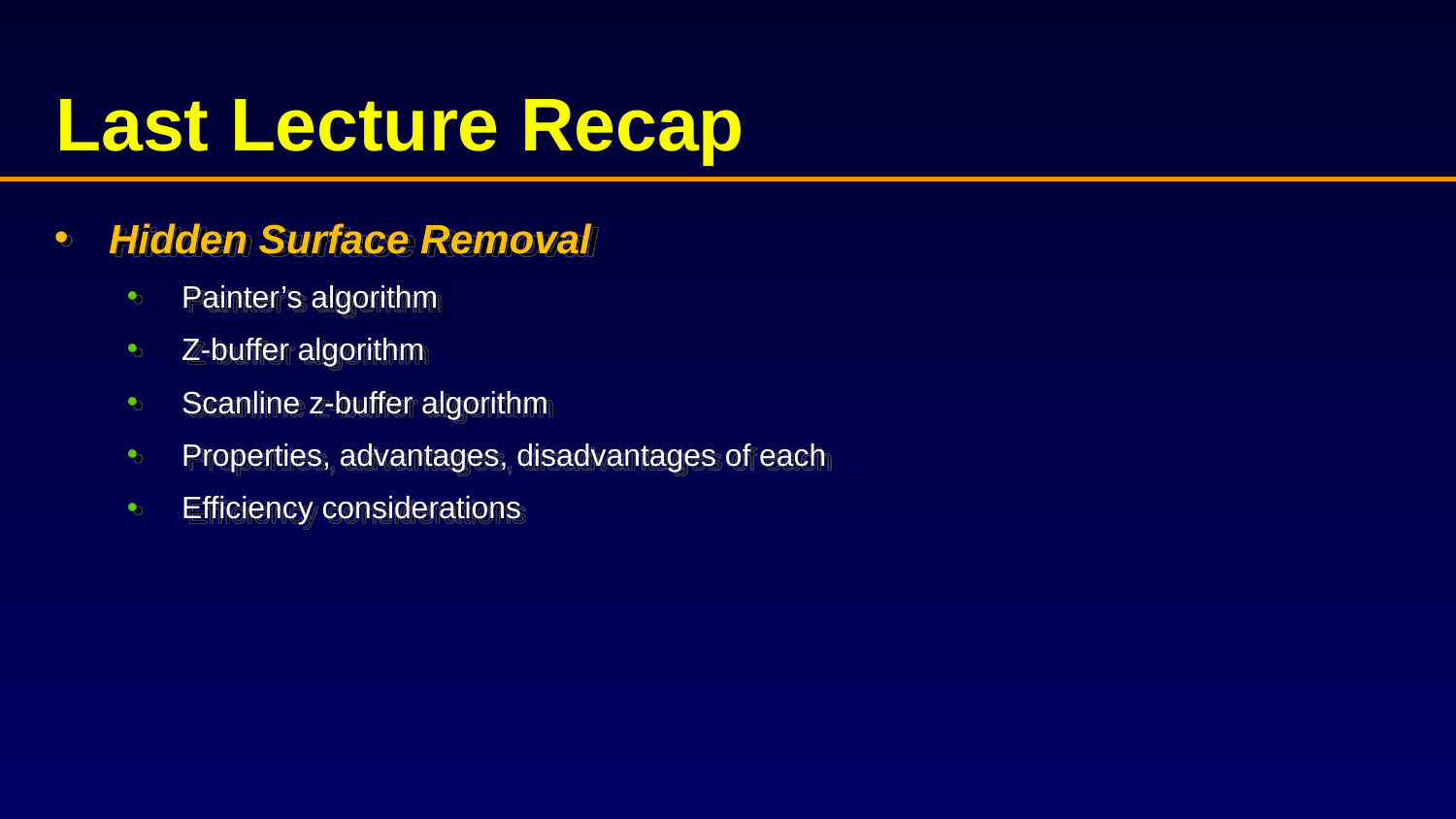

# Last Lecture Recap
Hidden Surface Removal
Painter’s algorithm
Z-buffer algorithm
Scanline z-buffer algorithm
Properties, advantages, disadvantages of each
Efficiency considerations